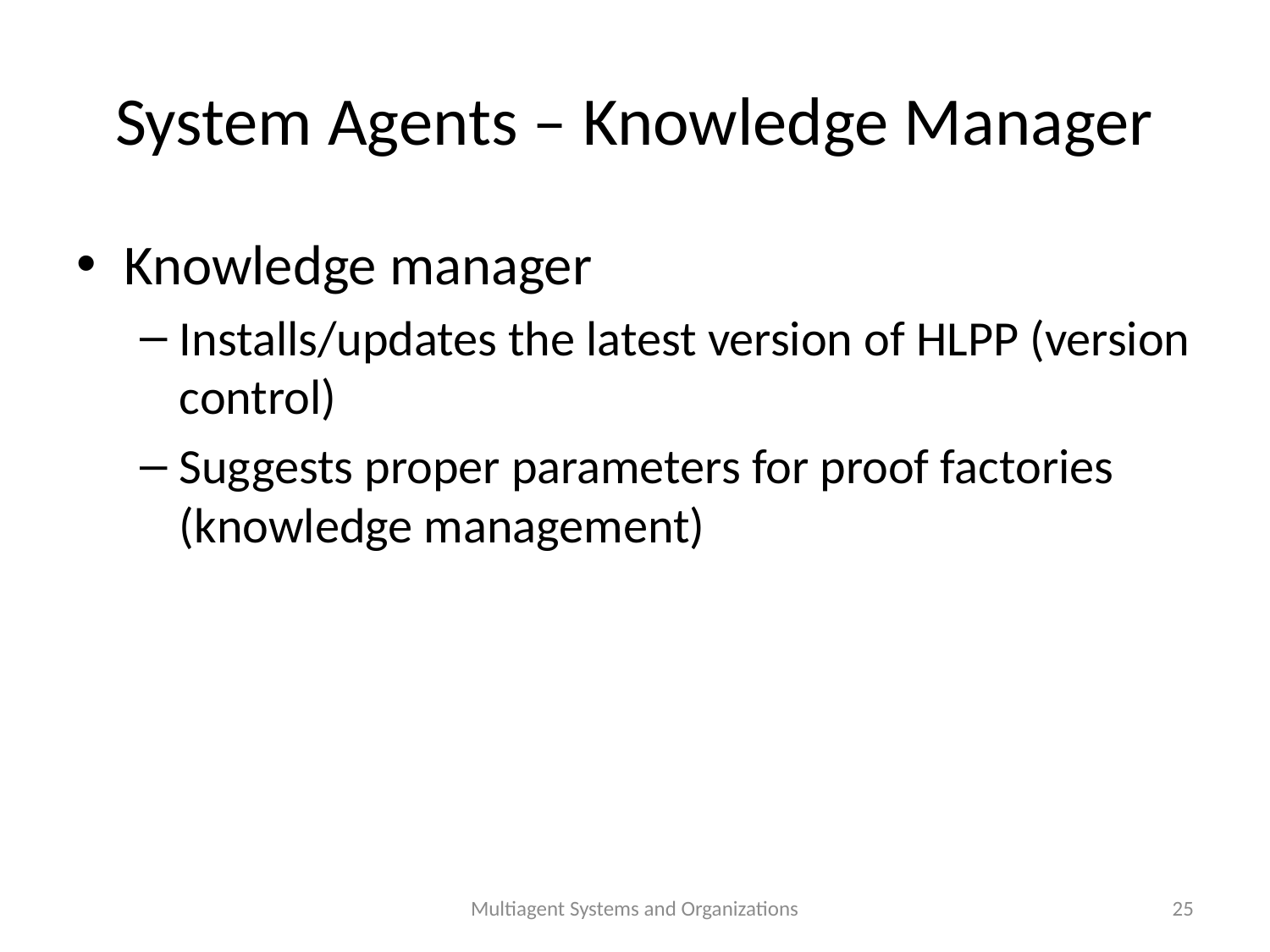

# System Agents – Knowledge Manager
Knowledge manager
Installs/updates the latest version of HLPP (version control)
Suggests proper parameters for proof factories (knowledge management)
Multiagent Systems and Organizations
25